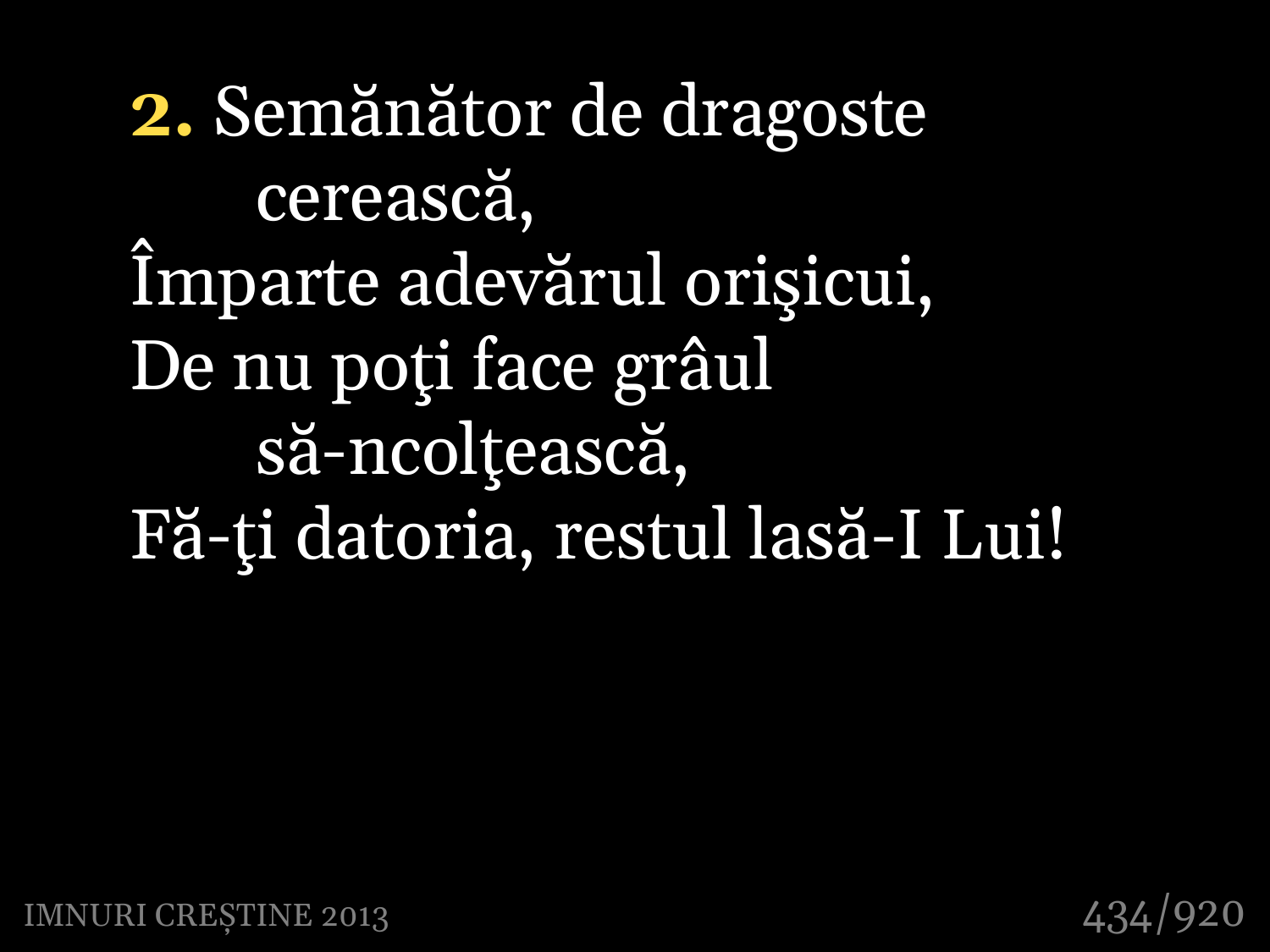

2. Semănător de dragoste
	cerească,
Împarte adevărul orişicui,
De nu poţi face grâul
	să-ncolţească,
Fă-ţi datoria, restul lasă-I Lui!
434/920
IMNURI CREȘTINE 2013